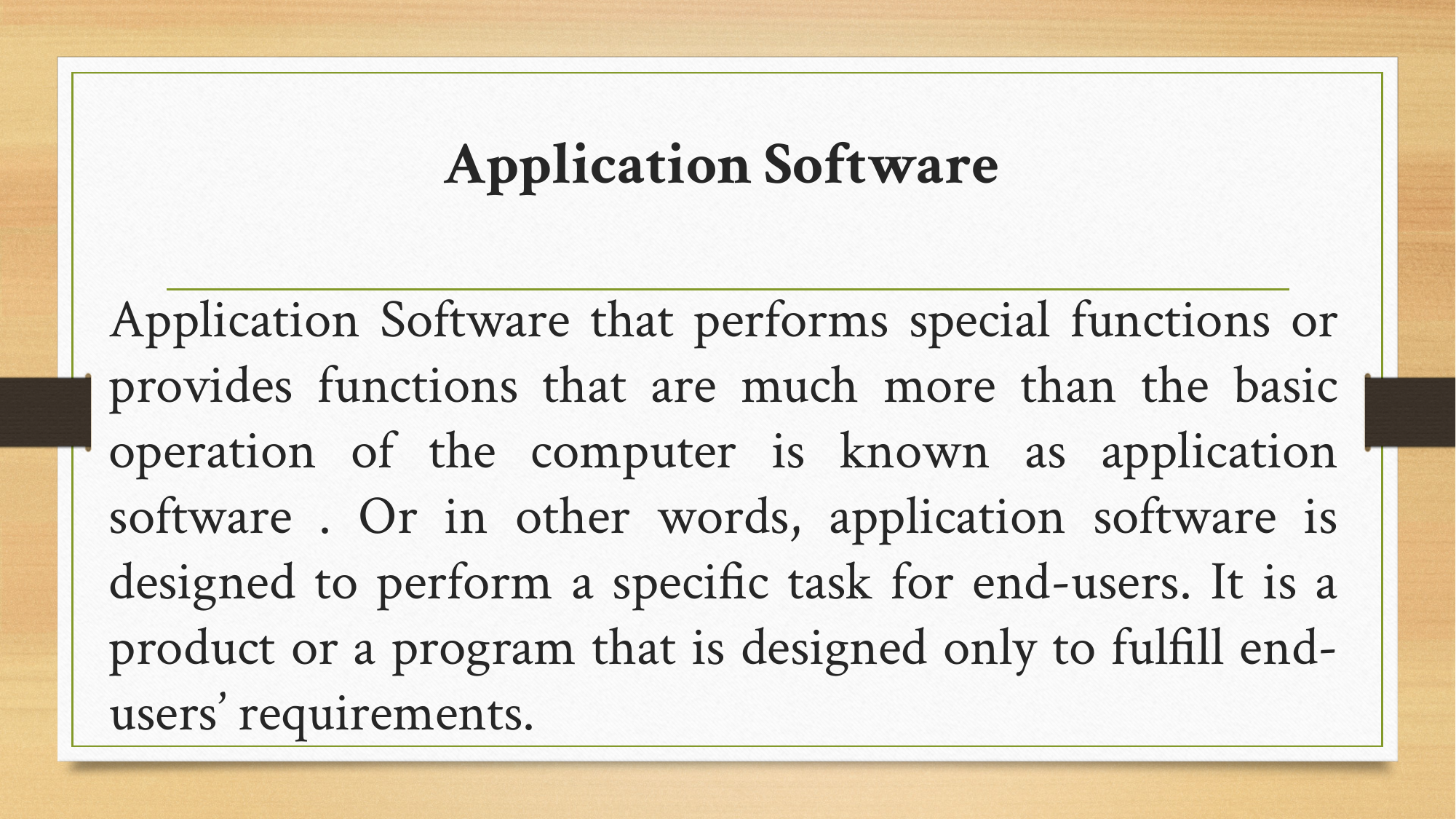

# Application Software
Application Software that performs special functions or provides functions that are much more than the basic operation of the computer is known as application software . Or in other words, application software is designed to perform a specific task for end-users. It is a product or a program that is designed only to fulfill end-users’ requirements.